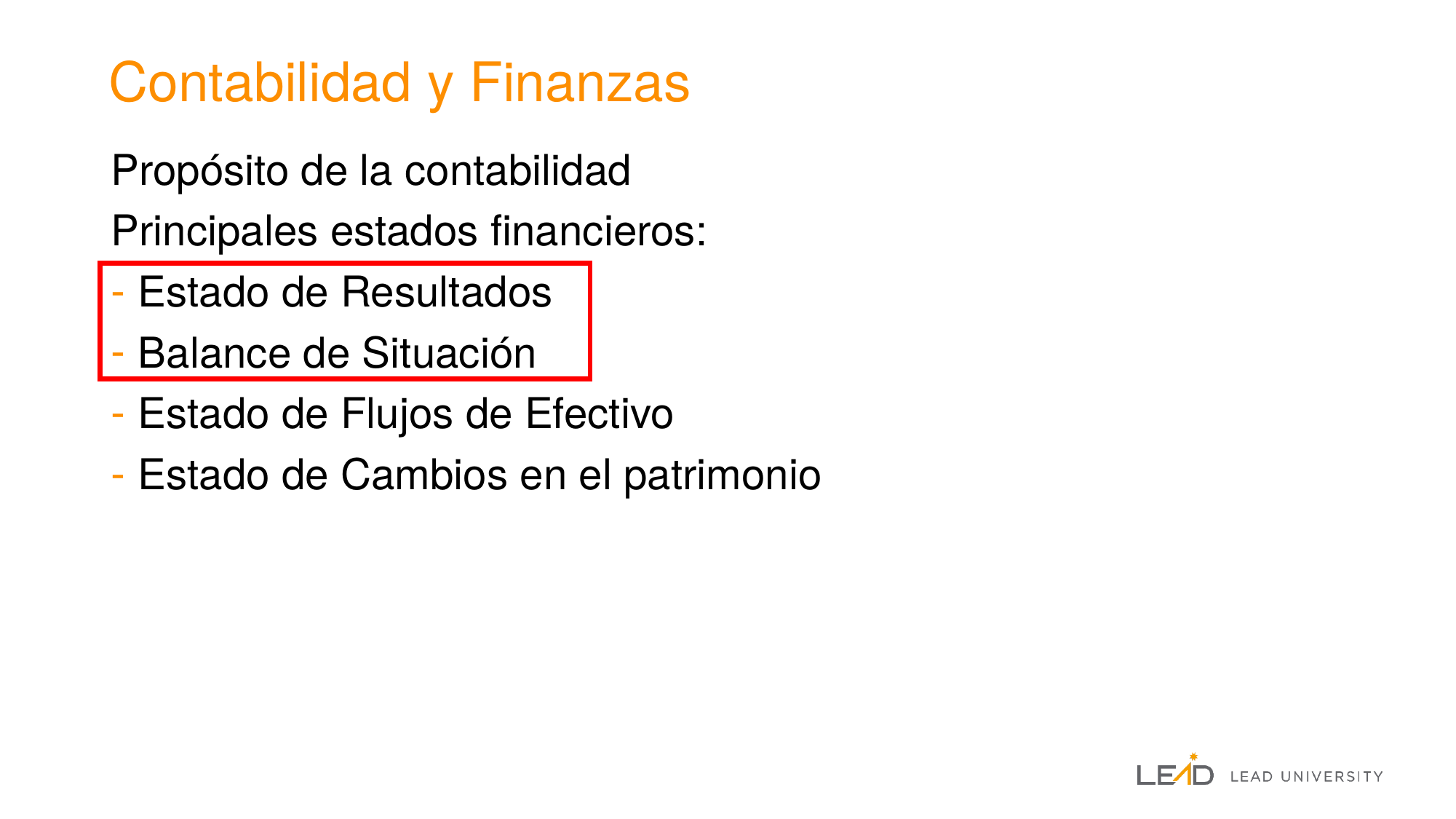

# Contabilidad y Finanzas
Propósito de la contabilidad
Principales estados financieros:
Estado de Resultados
Balance de Situación
Estado de Flujos de Efectivo
Estado de Cambios en el patrimonio